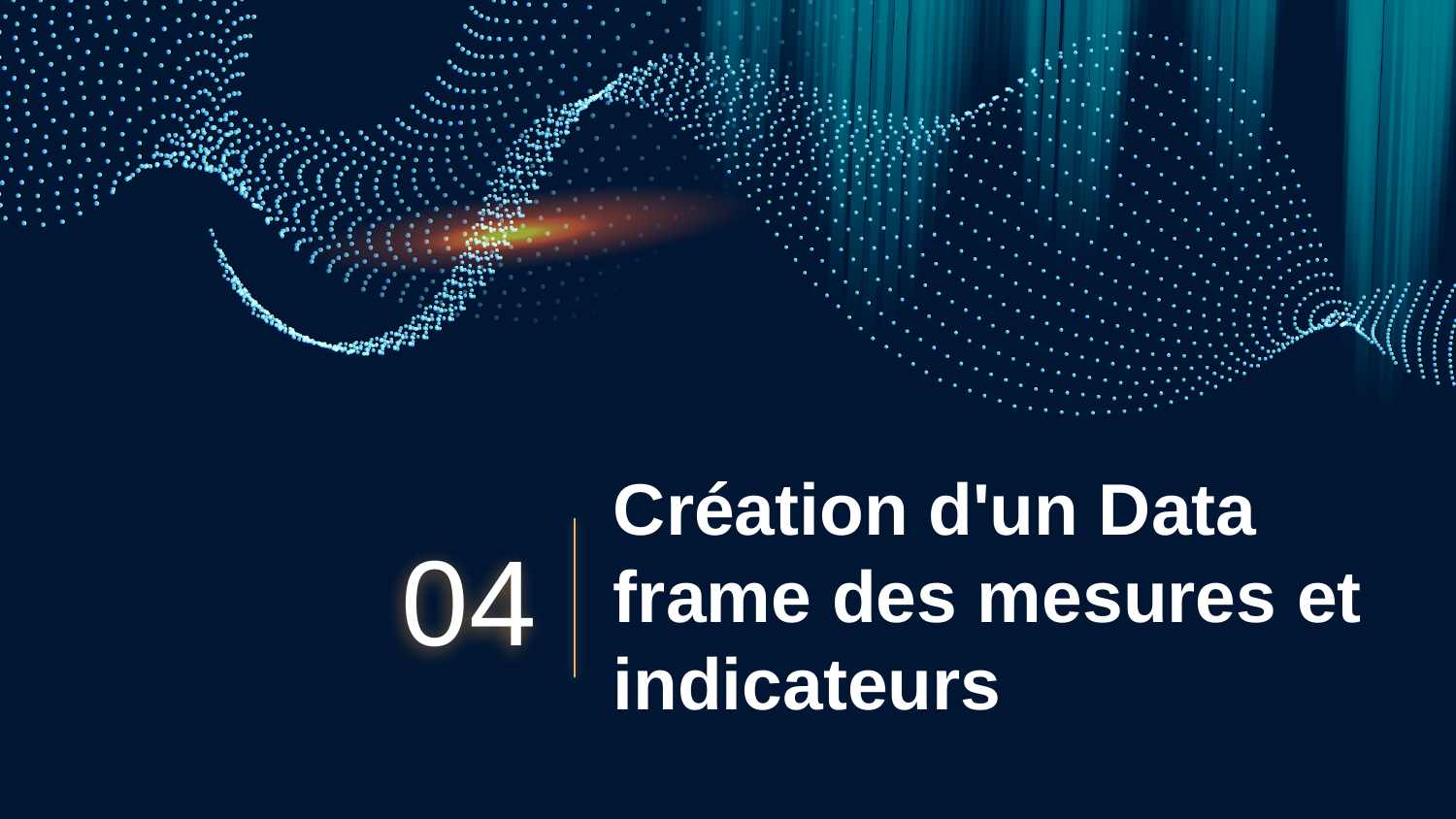

# Création d'un Data frame des mesures et indicateurs
04